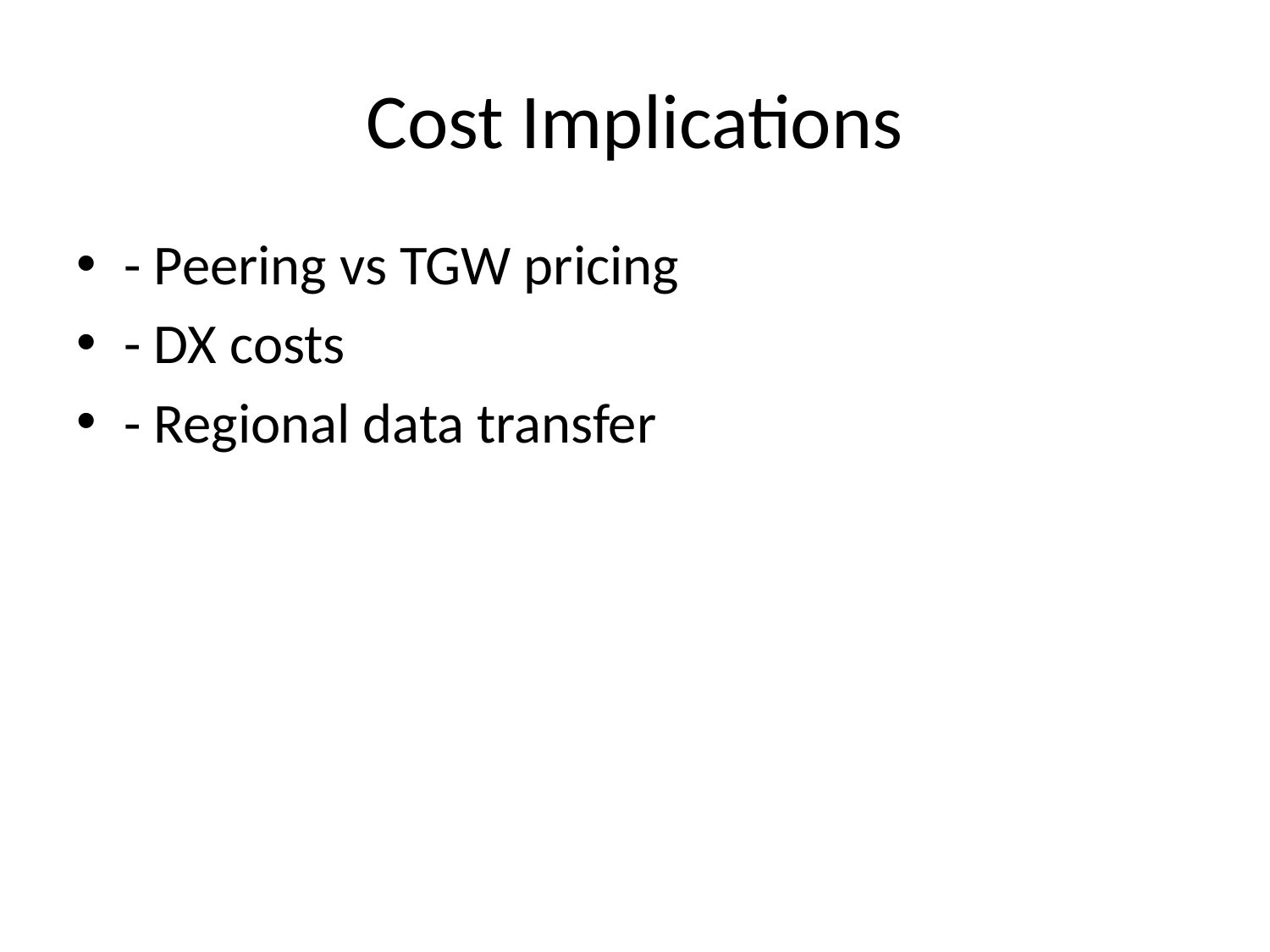

# Cost Implications
- Peering vs TGW pricing
- DX costs
- Regional data transfer